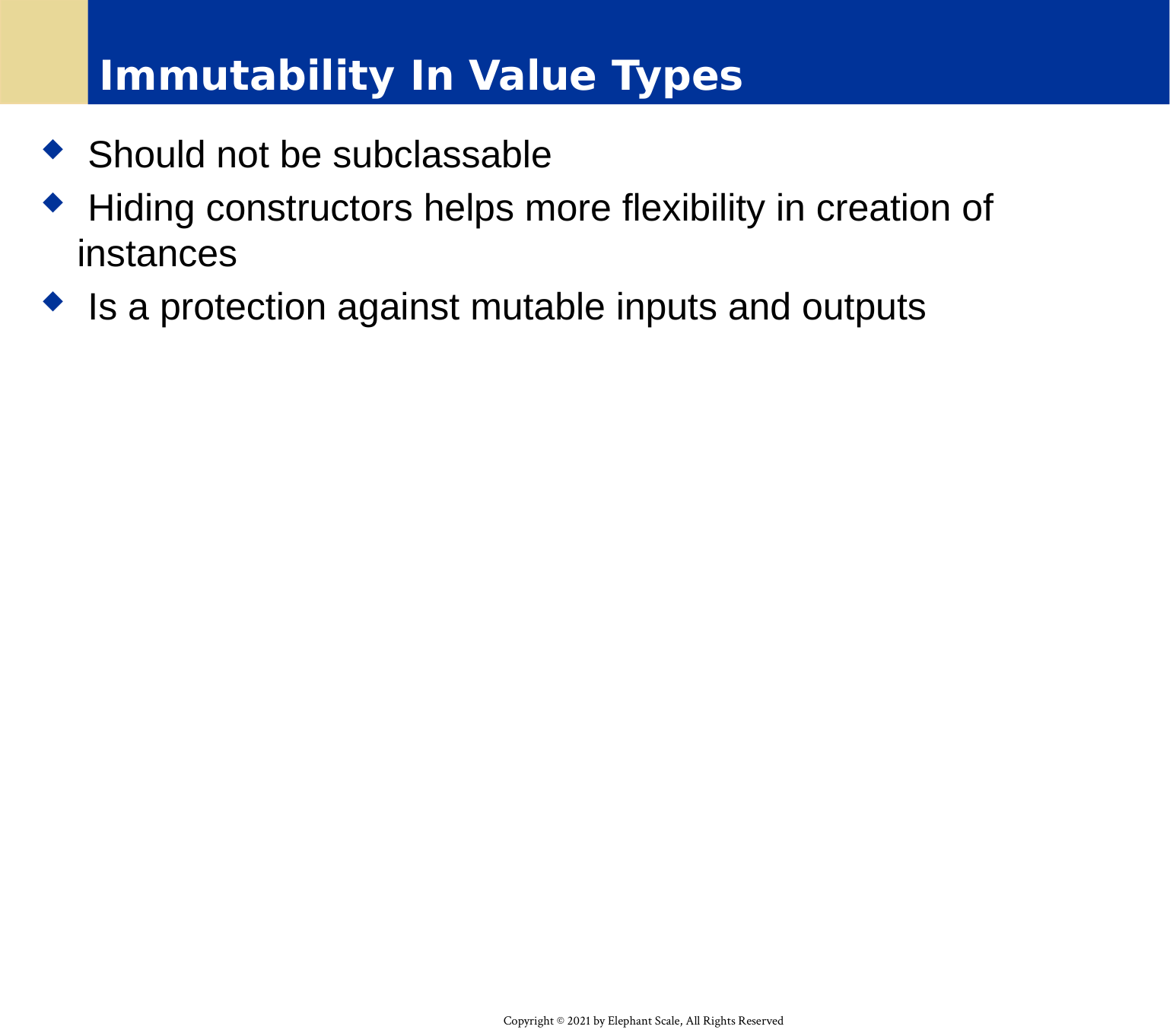

# Immutability In Value Types
 Should not be subclassable
 Hiding constructors helps more flexibility in creation of instances
 Is a protection against mutable inputs and outputs
Copyright © 2021 by Elephant Scale, All Rights Reserved